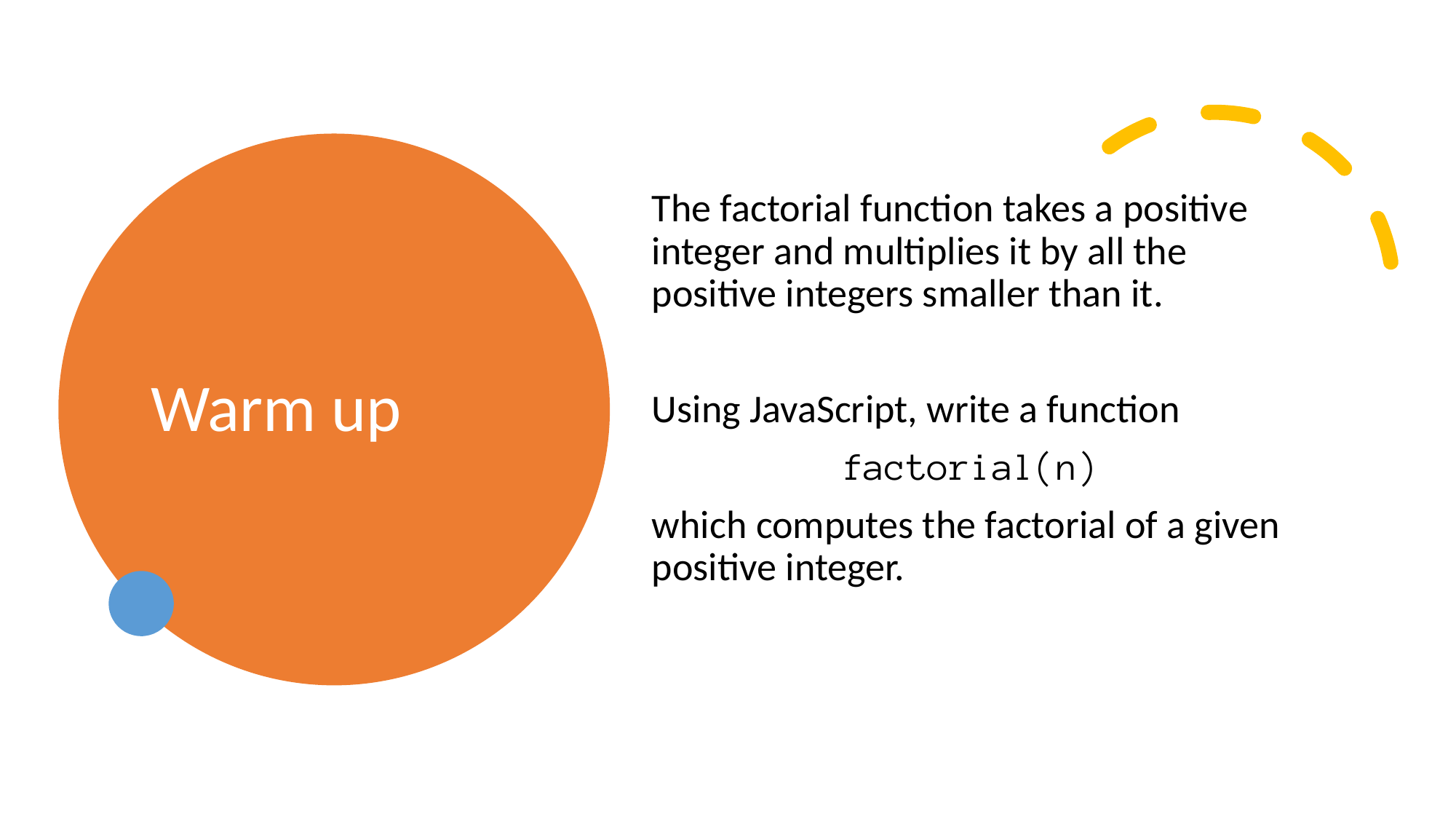

# Warm up
The factorial function takes a positive integer and multiplies it by all the positive integers smaller than it.

Using JavaScript, write a function
factorial(n)
which computes the factorial of a given positive integer.